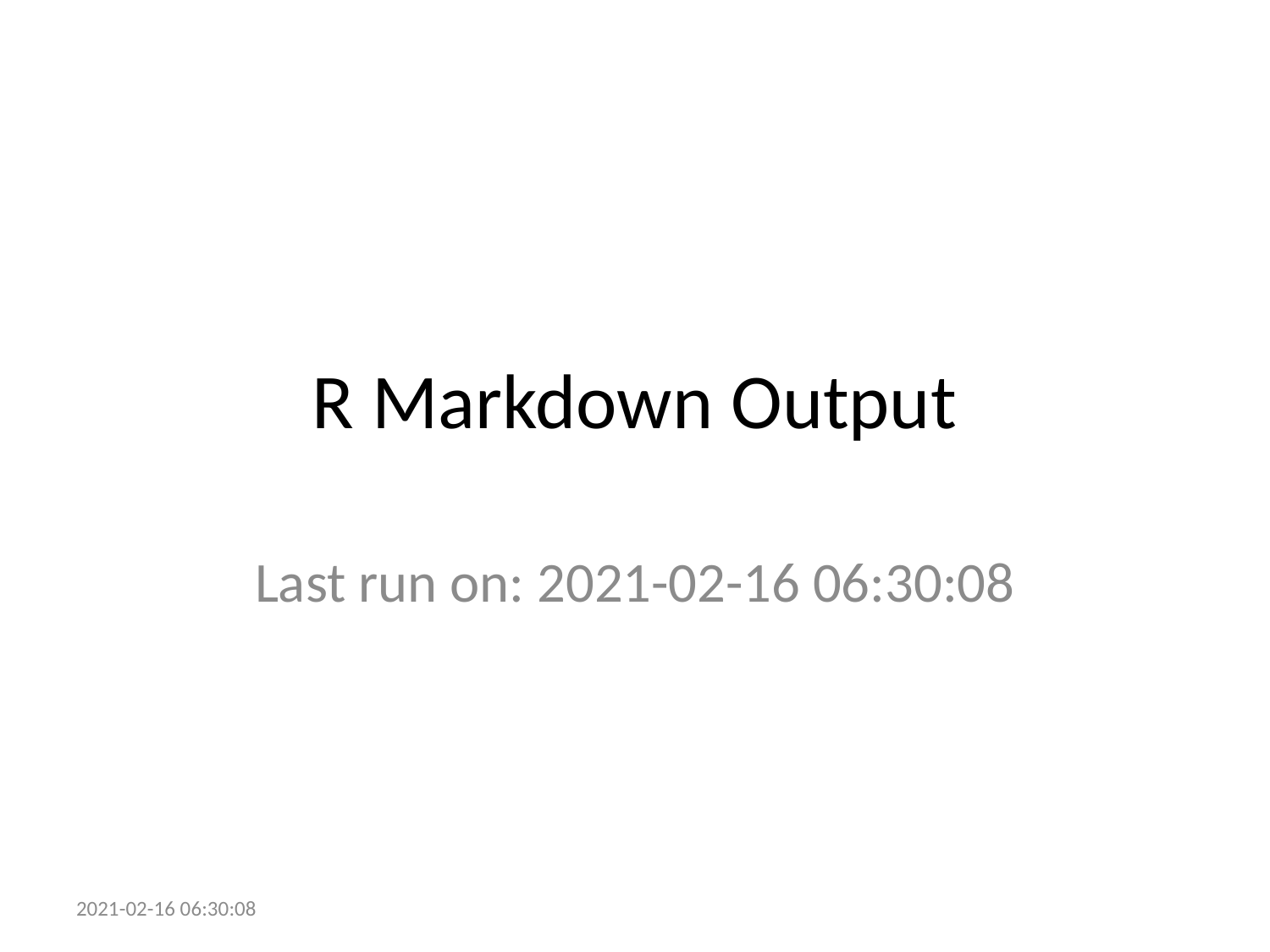

# R Markdown Output
Last run on: 2021-02-16 06:30:08
2021-02-16 06:30:08